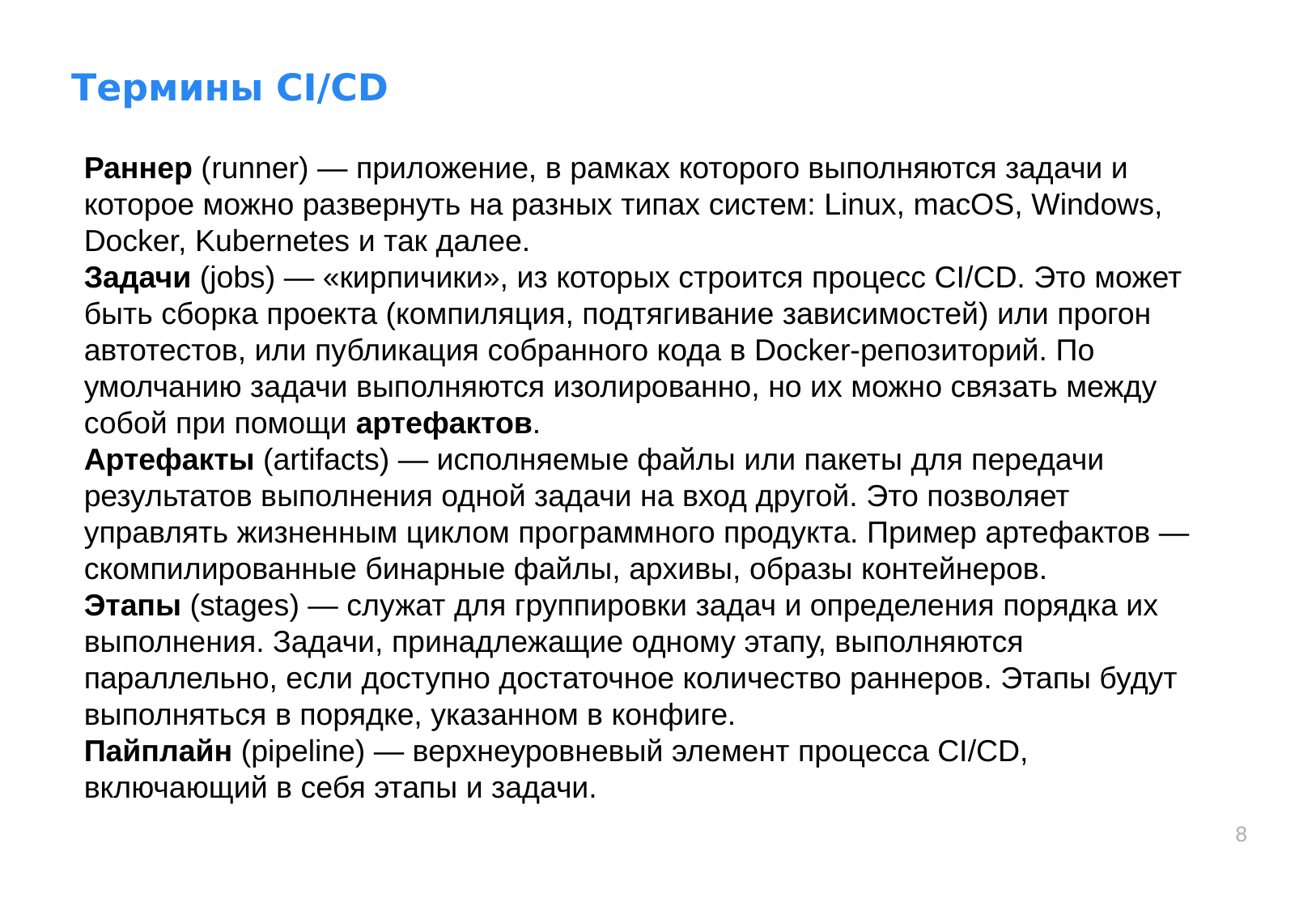

# Термины CI/CD
Раннер (runner) — приложение, в рамках которого выполняются задачи и которое можно развернуть на разных типах систем: Linux, macOS, Windows, Docker, Kubernetes и так далее.
Задачи (jobs) — «кирпичики», из которых строится процесс CI/CD. Это может быть сборка проекта (компиляция, подтягивание зависимостей) или прогон автотестов, или публикация собранного кода в Docker-репозиторий. По умолчанию задачи выполняются изолированно, но их можно связать между собой при помощи артефактов.
Артефакты (artifacts) — исполняемые файлы или пакеты для передачи результатов выполнения одной задачи на вход другой. Это позволяет управлять жизненным циклом программного продукта. Пример артефактов — скомпилированные бинарные файлы, архивы, образы контейнеров.
Этапы (stages) — служат для группировки задач и определения порядка их выполнения. Задачи, принадлежащие одному этапу, выполняются параллельно, если доступно достаточное количество раннеров. Этапы будут выполняться в порядке, указанном в конфиге.
Пайплайн (pipeline) — верхнеуровневый элемент процесса CI/CD, включающий в себя этапы и задачи.
8